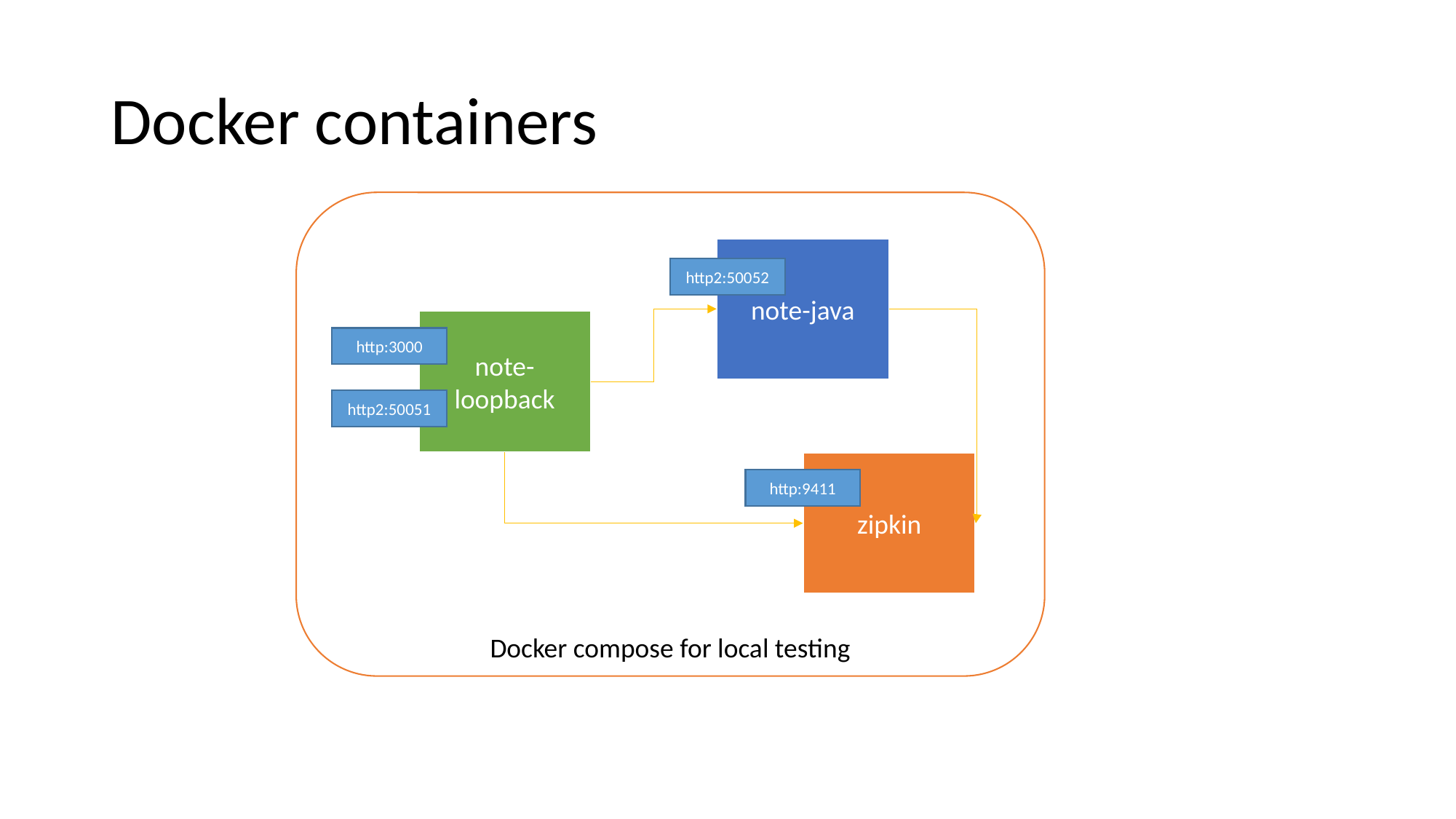

# Docker containers

Docker compose for local testing
note-java
http2:50052
note-loopback
http:3000
http2:50051
zipkin
http:9411